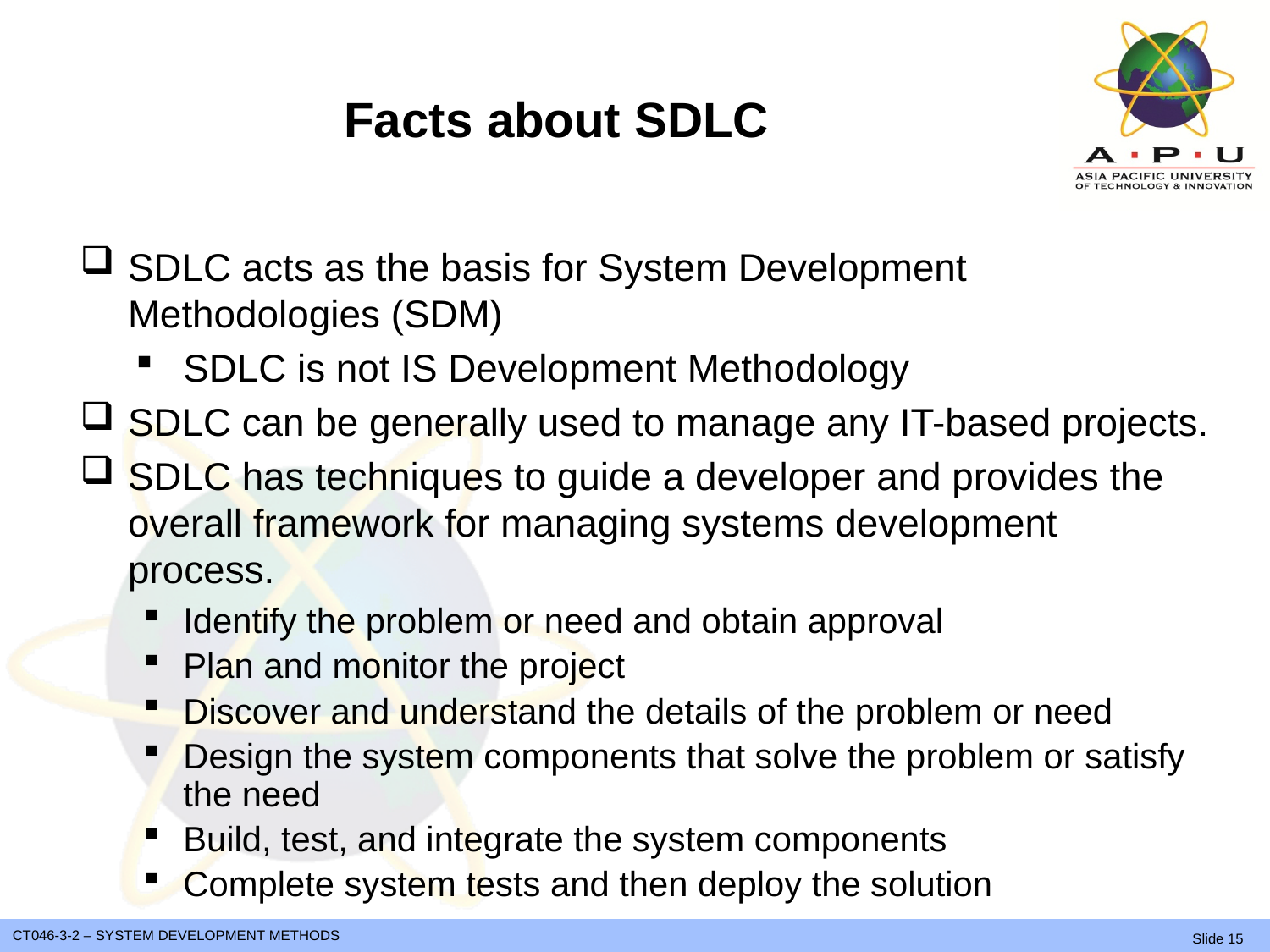

# Facts about SDLC
SDLC acts as the basis for System Development Methodologies (SDM)
SDLC is not IS Development Methodology
SDLC can be generally used to manage any IT-based projects.
SDLC has techniques to guide a developer and provides the overall framework for managing systems development process.
Identify the problem or need and obtain approval
Plan and monitor the project
Discover and understand the details of the problem or need
Design the system components that solve the problem or satisfy the need
Build, test, and integrate the system components
Complete system tests and then deploy the solution